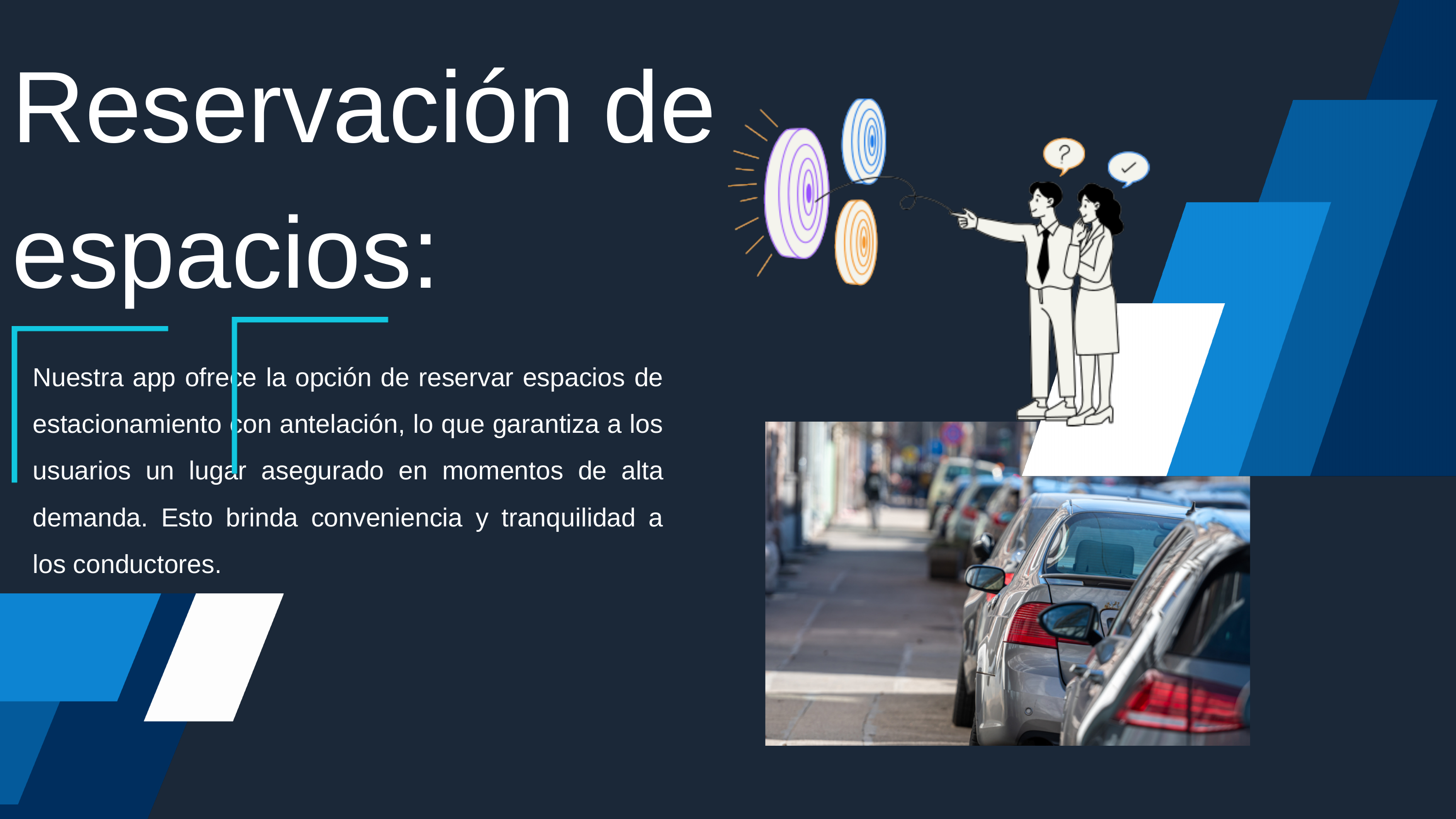

Reservación de espacios:

Nuestra app ofrece la opción de reservar espacios de estacionamiento con antelación, lo que garantiza a los usuarios un lugar asegurado en momentos de alta demanda. Esto brinda conveniencia y tranquilidad a los conductores.